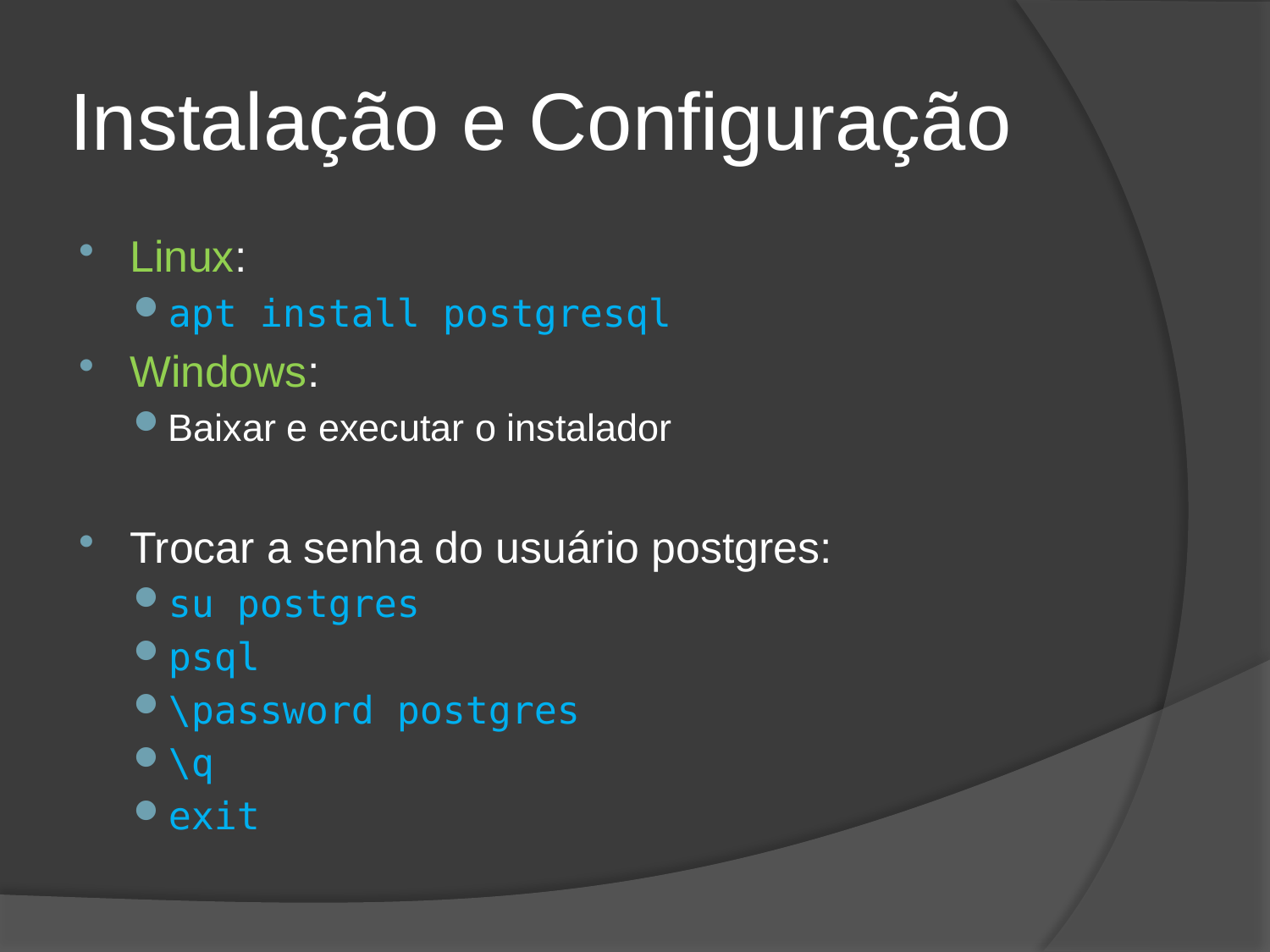

# Instalação e Configuração
Linux:
apt install postgresql
Windows:
Baixar e executar o instalador

Trocar a senha do usuário postgres:
su postgres
psql
\password postgres
\q
exit